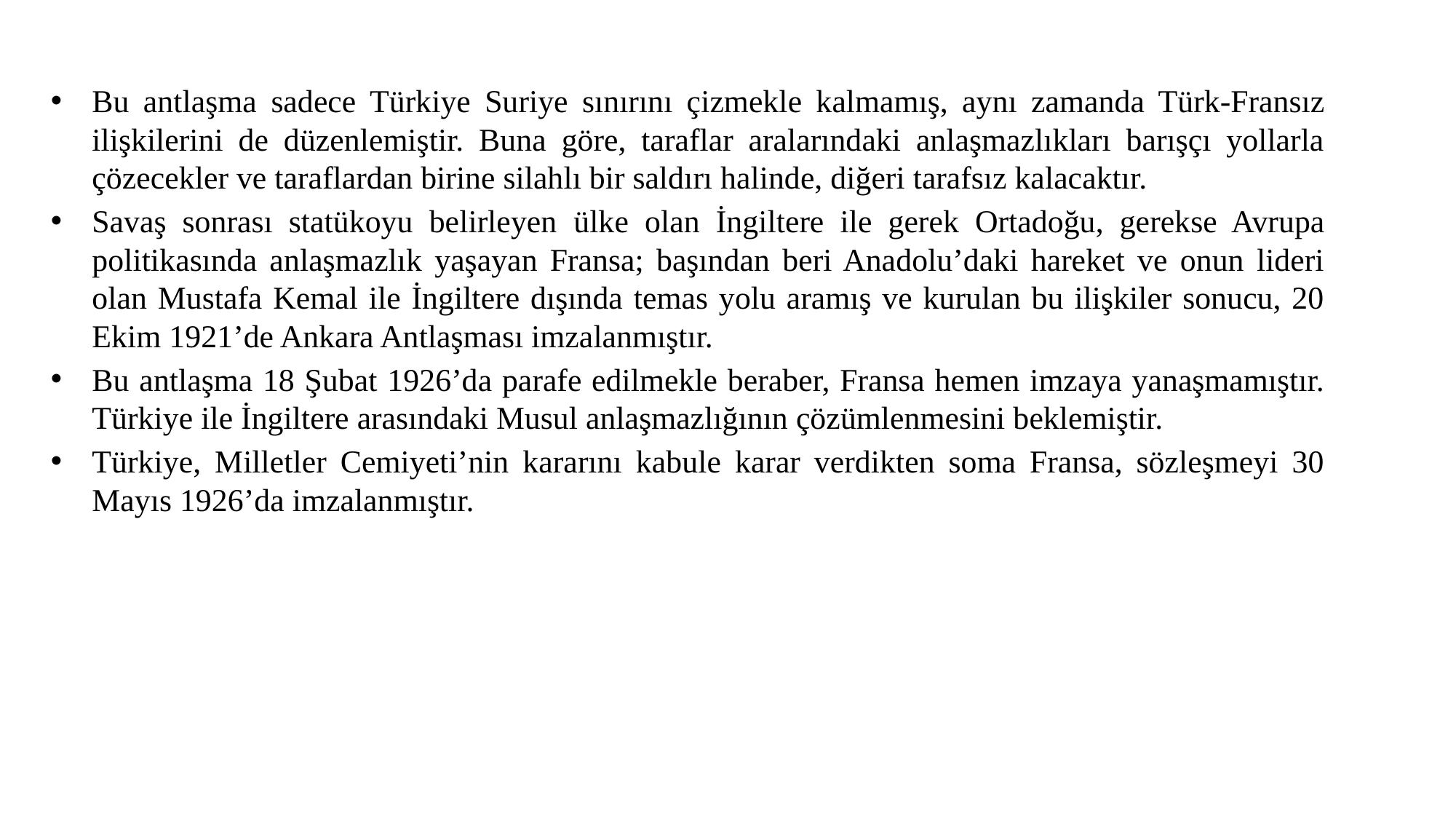

Bu antlaşma sadece Türkiye Suriye sınırını çizmekle kalmamış, aynı zamanda Türk-Fransız ilişkilerini de düzenlemiştir. Buna göre, taraflar aralarındaki anlaşmazlıkları barışçı yollarla çözecekler ve taraflardan birine silahlı bir saldırı halinde, diğeri tarafsız kalacaktır.
Savaş sonrası statükoyu belirleyen ülke olan İngiltere ile gerek Ortadoğu, gerekse Avrupa politikasında anlaşmazlık yaşayan Fransa; başından beri Anadolu’daki hareket ve onun lideri olan Mustafa Kemal ile İngiltere dışında temas yolu aramış ve kurulan bu ilişkiler sonucu, 20 Ekim 1921’de Ankara Antlaşması imzalanmıştır.
Bu antlaşma 18 Şubat 1926’da parafe edilmekle beraber, Fransa hemen imzaya yanaşmamıştır. Türkiye ile İngiltere arasındaki Musul anlaşmazlığının çözümlenmesini beklemiştir.
Türkiye, Milletler Cemiyeti’nin kararını kabule karar verdikten soma Fransa, sözleşmeyi 30 Mayıs 1926’da imzalanmıştır.